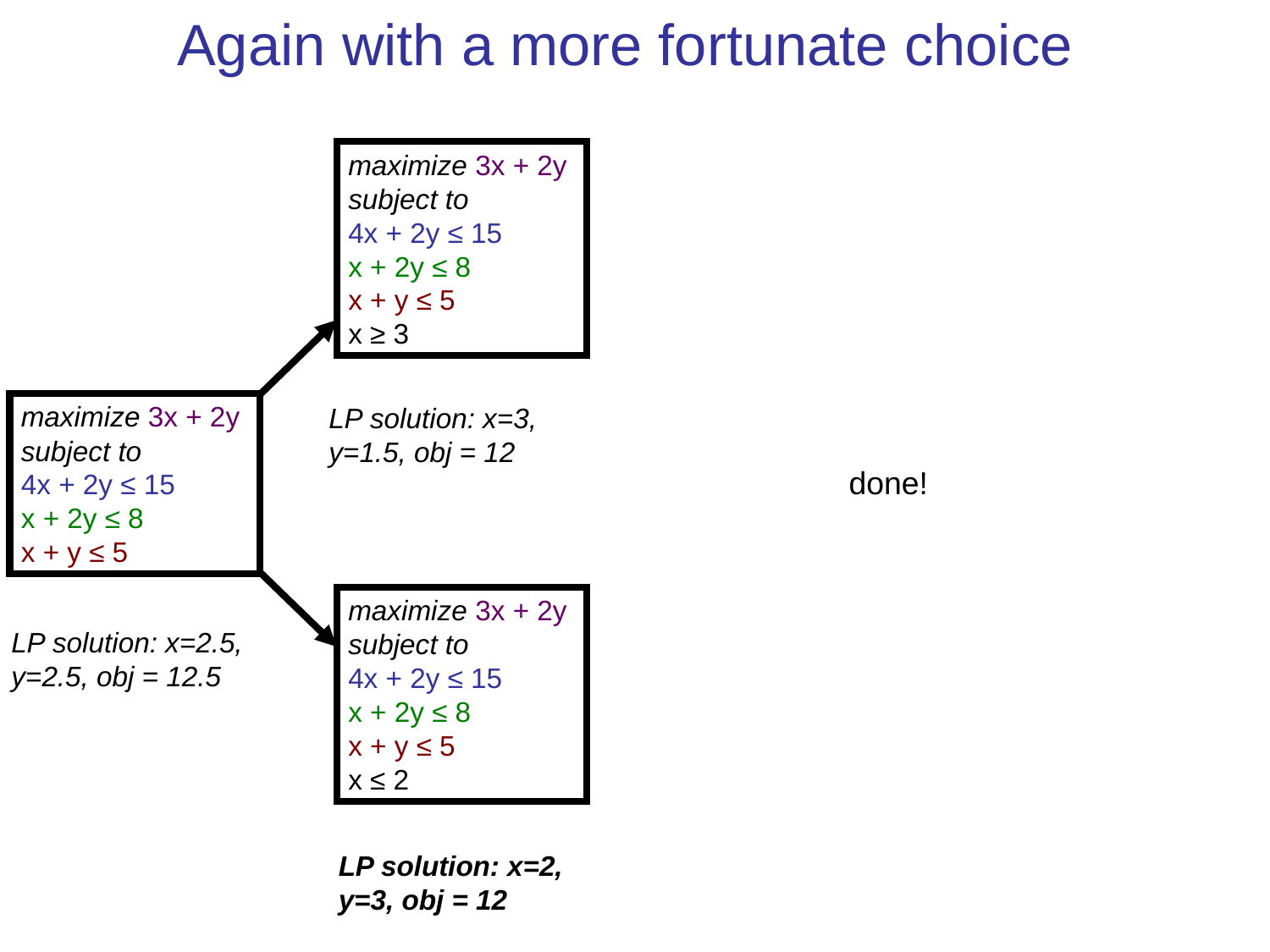

# Again with a more fortunate choice
maximize 3x + 2y
subject to
4x + 2y ≤ 15
x + 2y ≤ 8
x + y ≤ 5
x ≥ 3

maximize 3x + 2y
subject to
4x + 2y ≤ 15
x + 2y ≤ 8
x + y ≤ 5
LP solution: x=3, y=1.5, obj = 12
done!

maximize 3x + 2y
subject to
4x + 2y ≤ 15
x + 2y ≤ 8
x + y ≤ 5
x ≤ 2
LP solution: x=2.5, y=2.5, obj = 12.5
LP solution: x=2, y=3, obj = 12